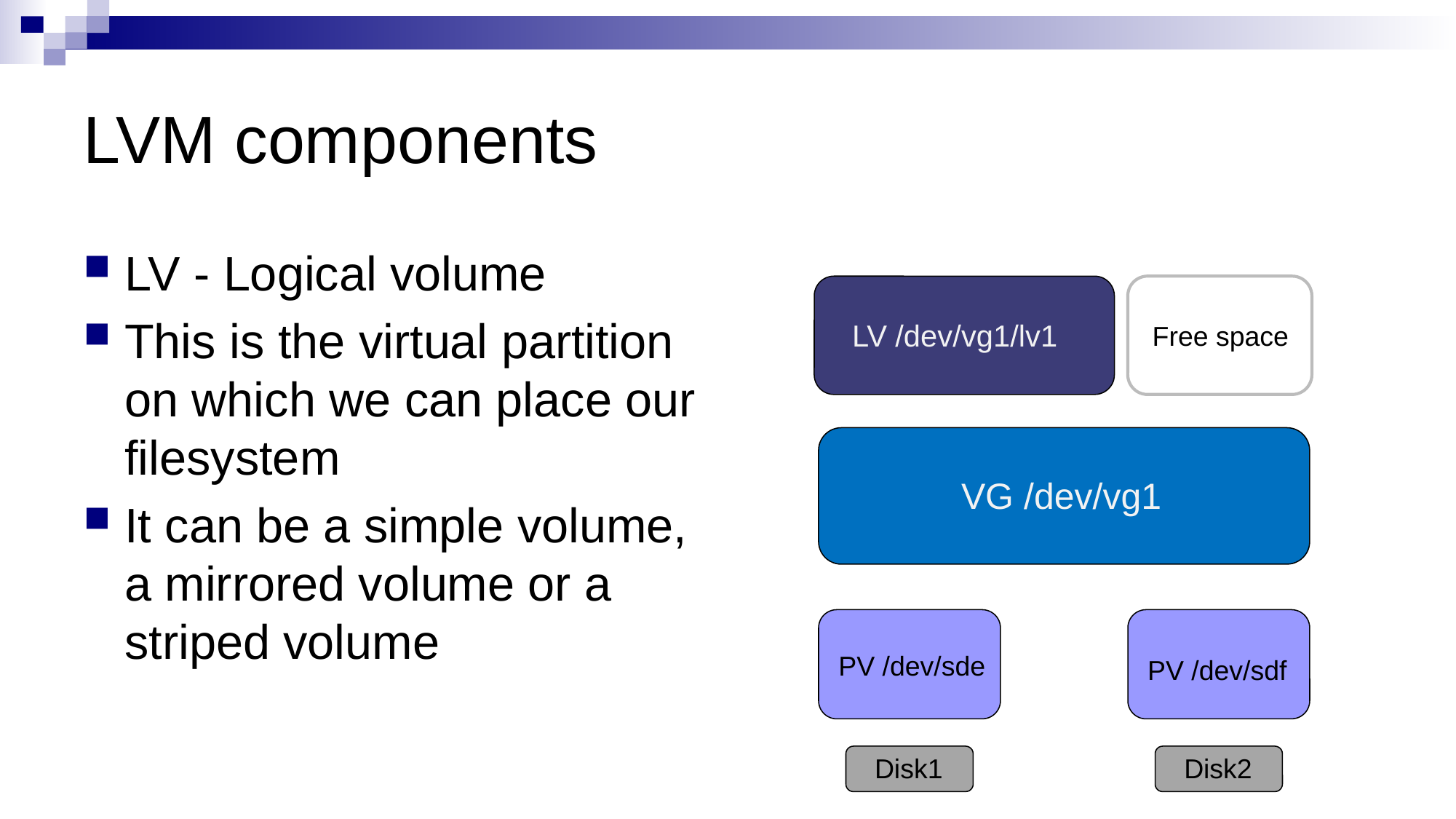

# LVM components
LV - Logical volume
This is the virtual partition on which we can place our filesystem
It can be a simple volume, a mirrored volume or a striped volume

LV /dev/vg1/lv1
Free space

VG /dev/vg1

PV /dev/sde
PV /dev/sdf

Disk1

Disk2